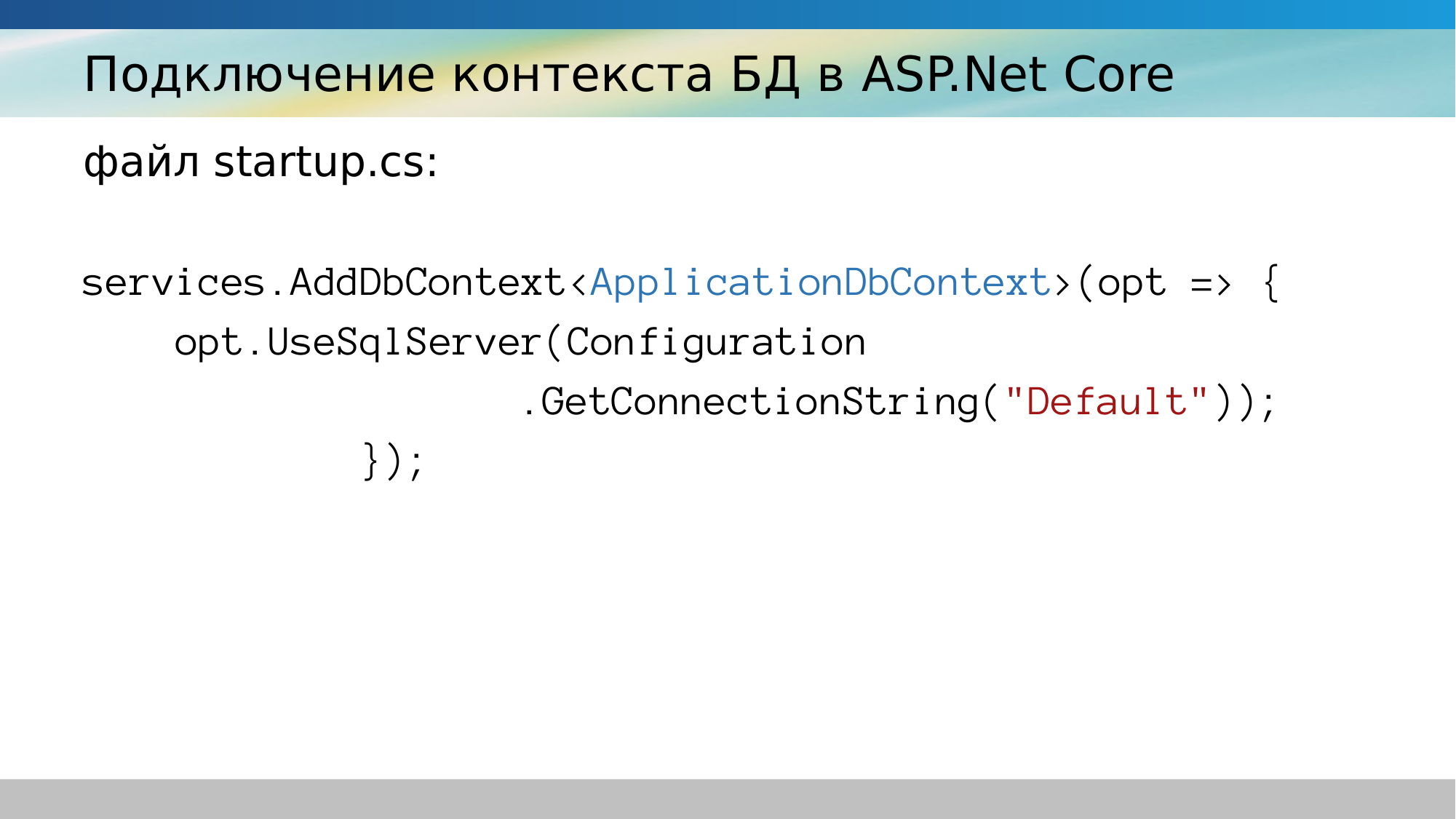

# Подключение контекста БД в ASP.Net Core
файл startup.cs:

services.AddDbContext<ApplicationDbContext>(opt => {
    opt.UseSqlServer(Configuration
				.GetConnectionString("Default"));
            });